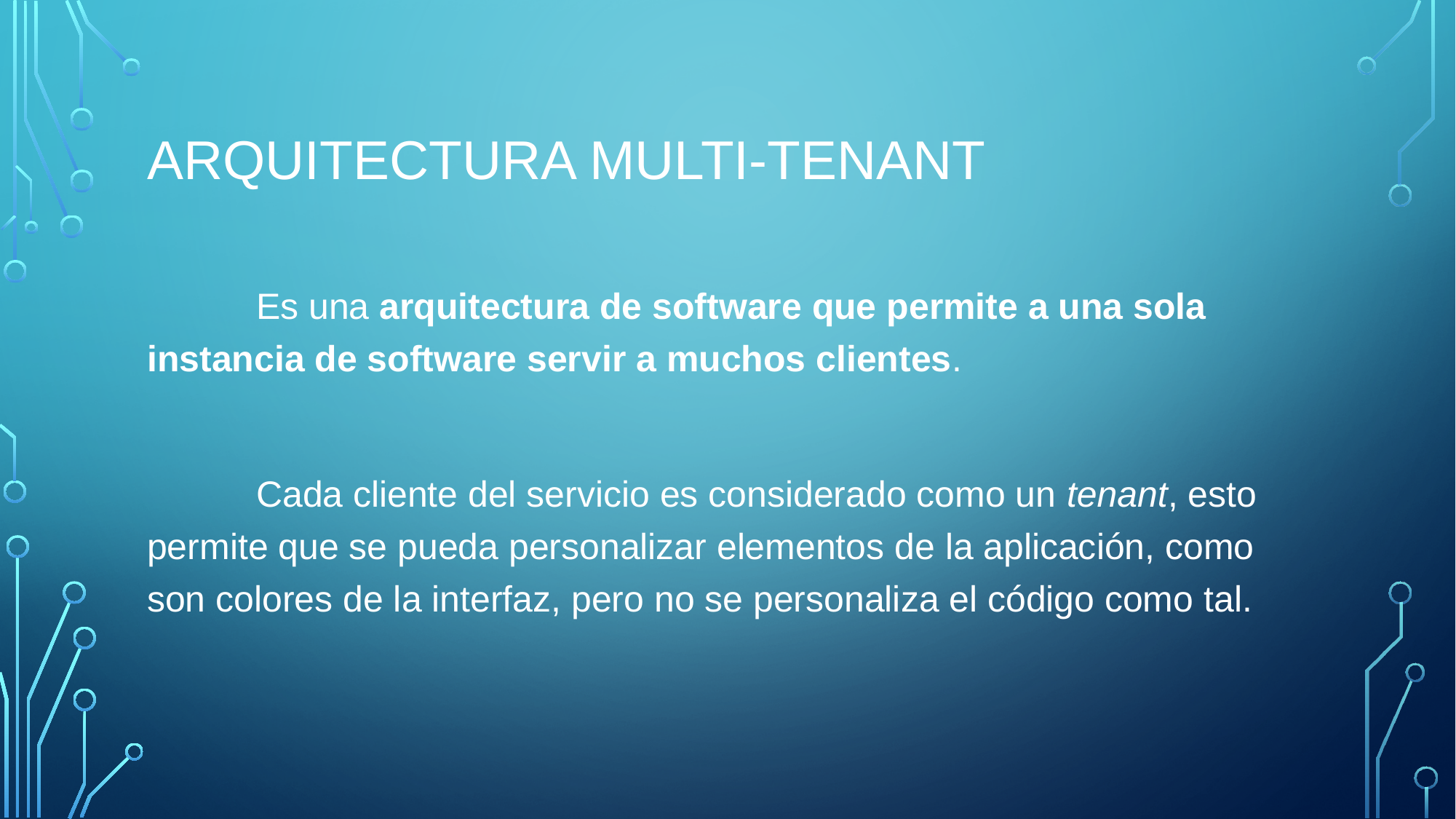

# Arquitectura multi-tenant
	Es una arquitectura de software que permite a una sola instancia de software servir a muchos clientes.

	Cada cliente del servicio es considerado como un tenant, esto permite que se pueda personalizar elementos de la aplicación, como son colores de la interfaz, pero no se personaliza el código como tal.